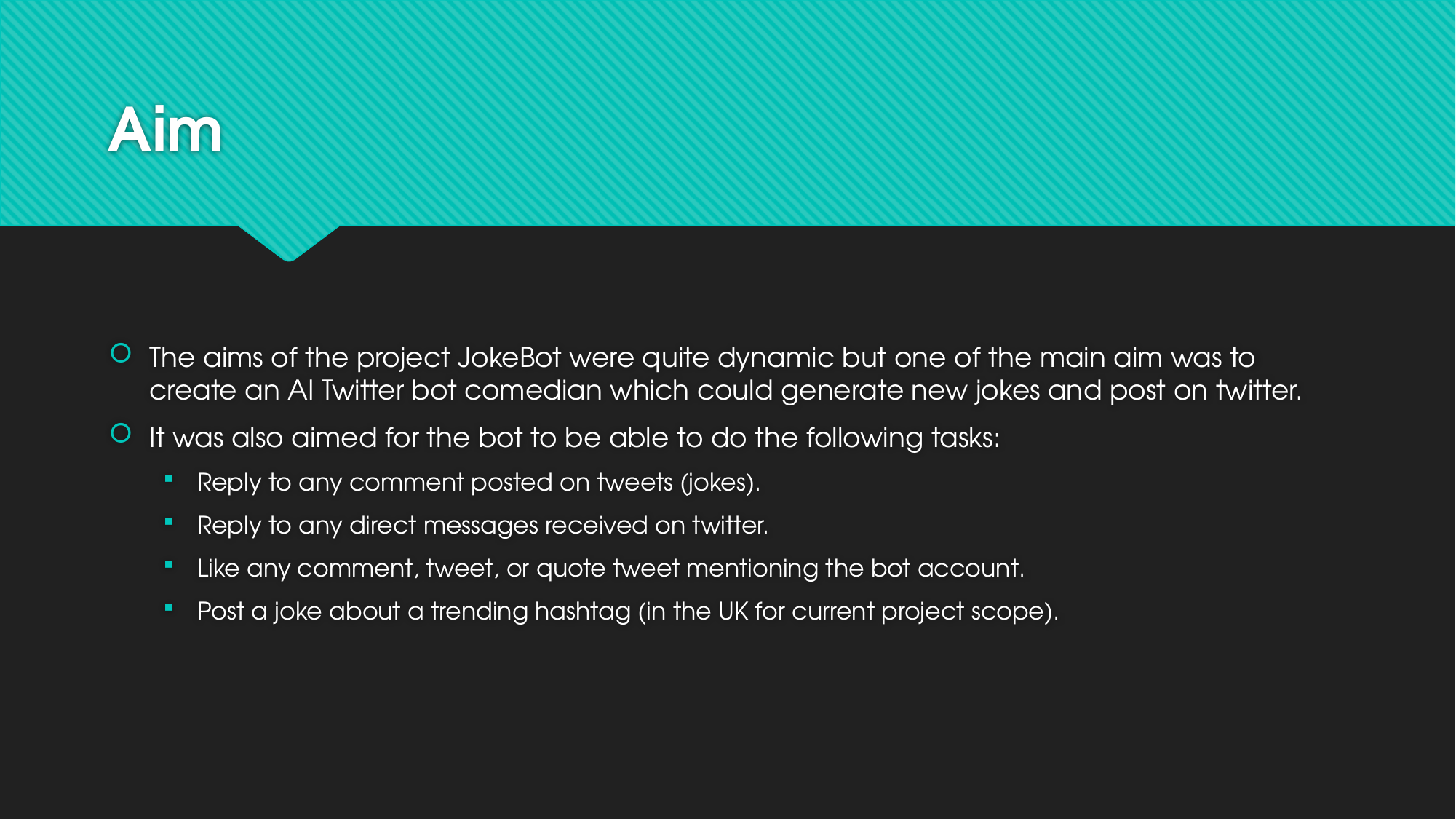

# Aim
The aims of the project JokeBot were quite dynamic but one of the main aim was to create an AI Twitter bot comedian which could generate new jokes and post on twitter.
It was also aimed for the bot to be able to do the following tasks:
Reply to any comment posted on tweets (jokes).
Reply to any direct messages received on twitter.
Like any comment, tweet, or quote tweet mentioning the bot account.
Post a joke about a trending hashtag (in the UK for current project scope).